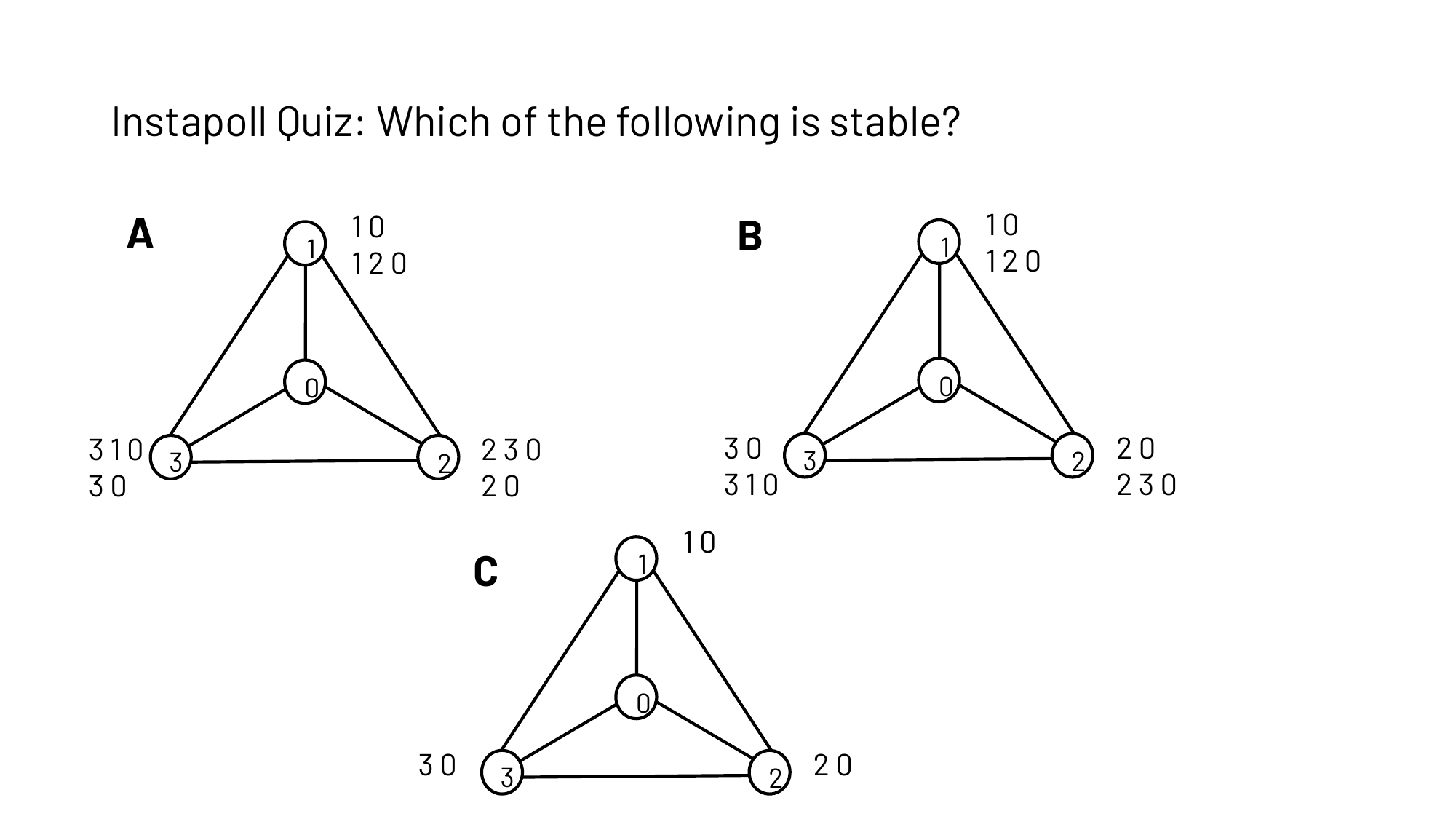

# Instapoll Quiz: Which of the following is stable?
A
1 0
1 2 0

1

0

3 0
3 1 0
2 0
2 3 0

3
2

1 0
1 2 0

1

0

3 1 0
3 0
2 3 0
2 0

3
2

B
1 0

1

0

3 0
2 0

3
2

C